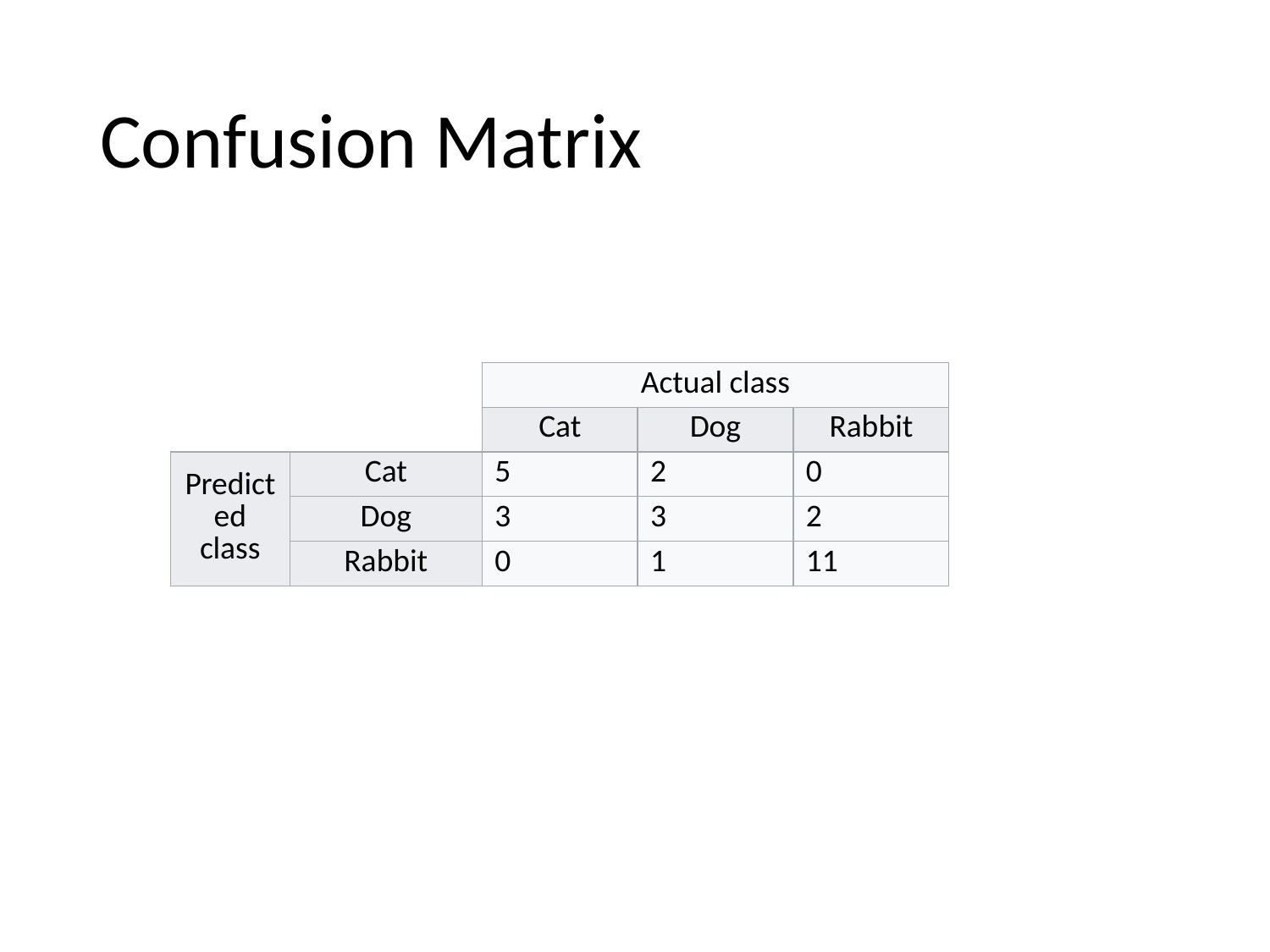

# Confusion Matrix
|  |  | Actual class |  |  |
| --- | --- | --- | --- | --- |
|  |  | Cat | Dog | Rabbit |
| Predicted class | Cat | 5 | 2 | 0 |
|  | Dog | 3 | 3 | 2 |
|  | Rabbit | 0 | 1 | 11 |